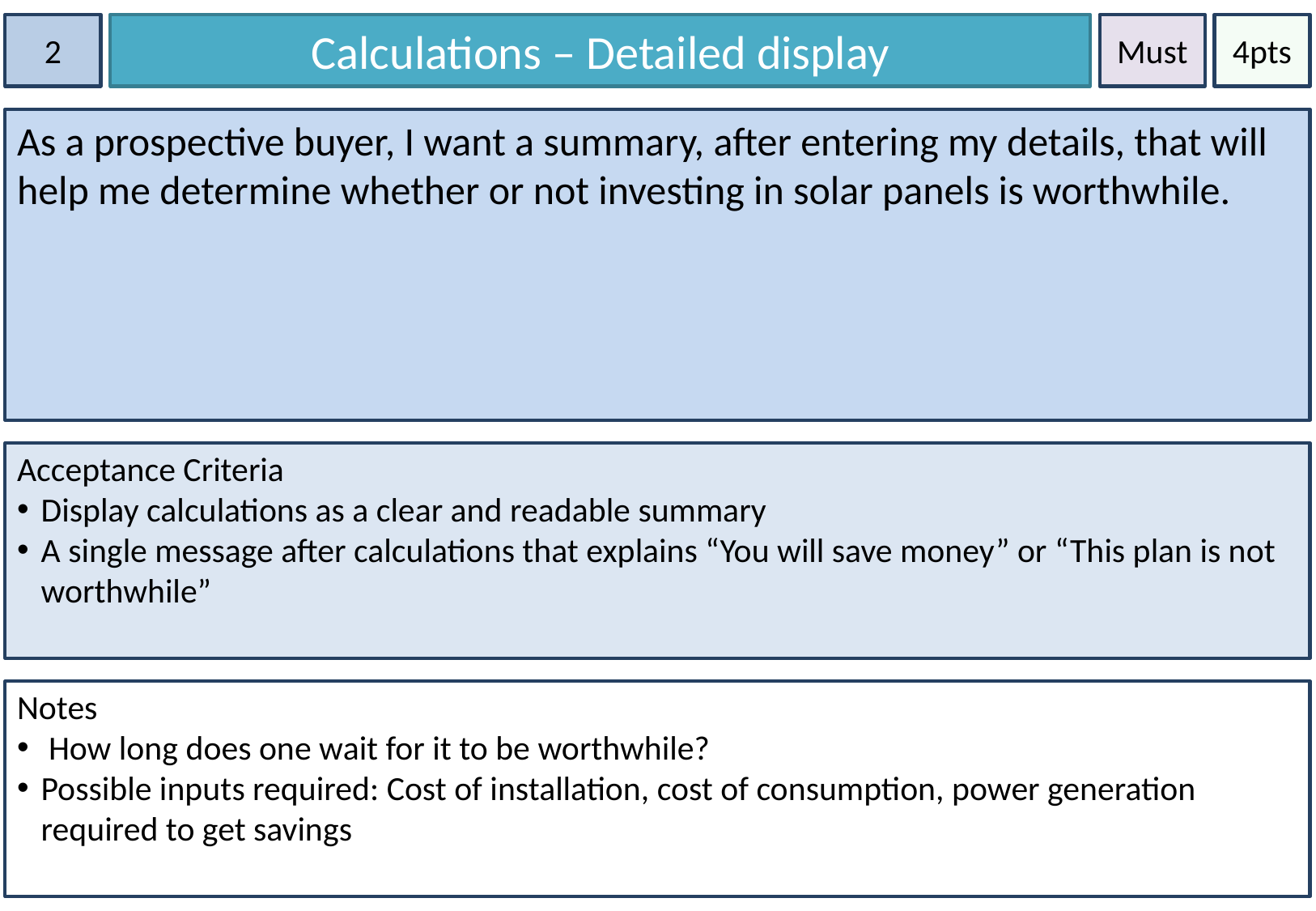

2
Calculations – Detailed display
Must
4pts
As a prospective buyer, I want a summary, after entering my details, that will help me determine whether or not investing in solar panels is worthwhile.
Acceptance Criteria
Display calculations as a clear and readable summary
A single message after calculations that explains “You will save money” or “This plan is not worthwhile”
Notes
 How long does one wait for it to be worthwhile?
Possible inputs required: Cost of installation, cost of consumption, power generation required to get savings